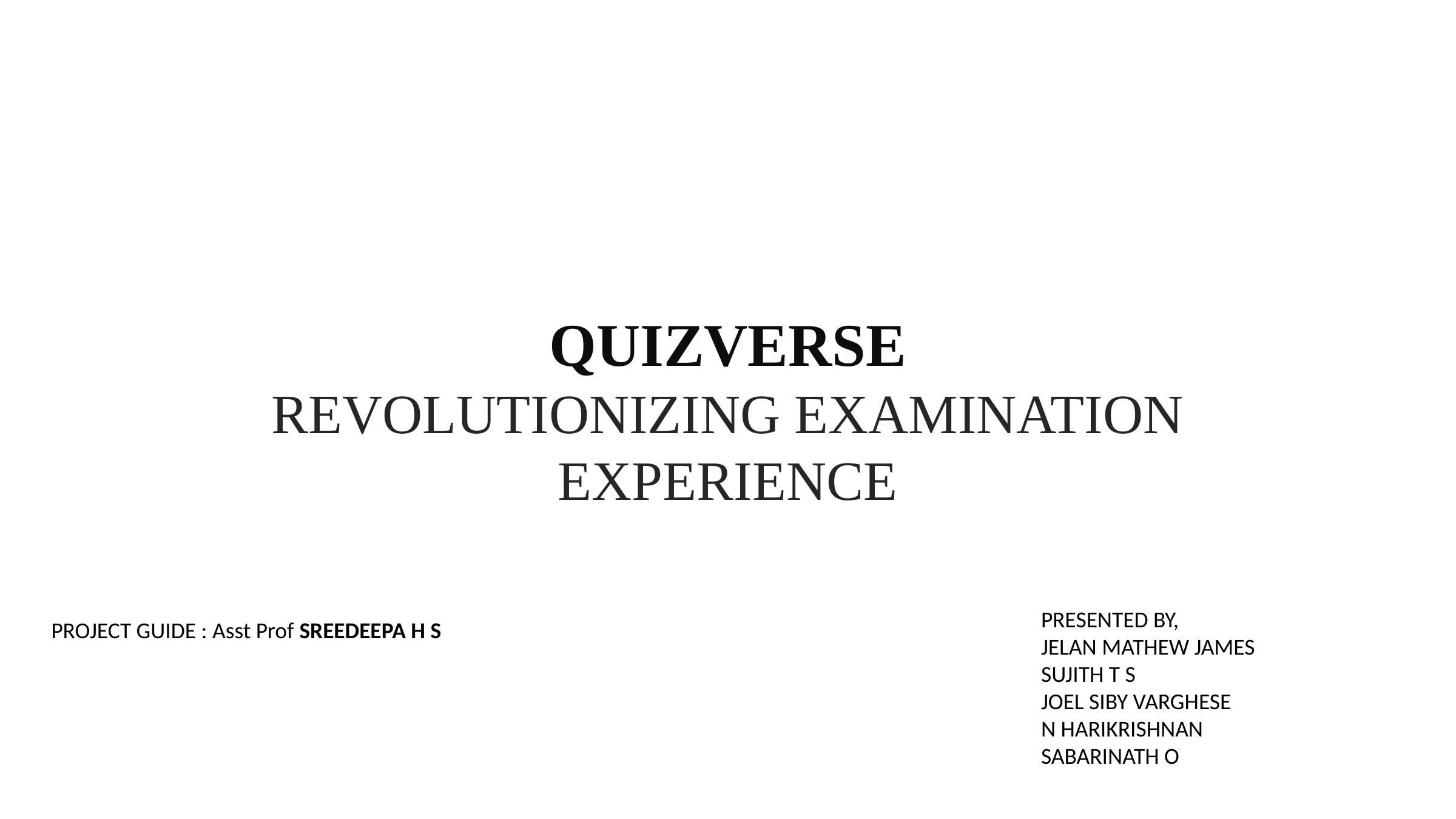

QUIZVERSE
REVOLUTIONIZING EXAMINATION EXPERIENCE
PRESENTED BY,
JELAN MATHEW JAMES
SUJITH T S
JOEL SIBY VARGHESE
N HARIKRISHNAN
SABARINATH O
PROJECT GUIDE : Asst Prof SREEDEEPA H S